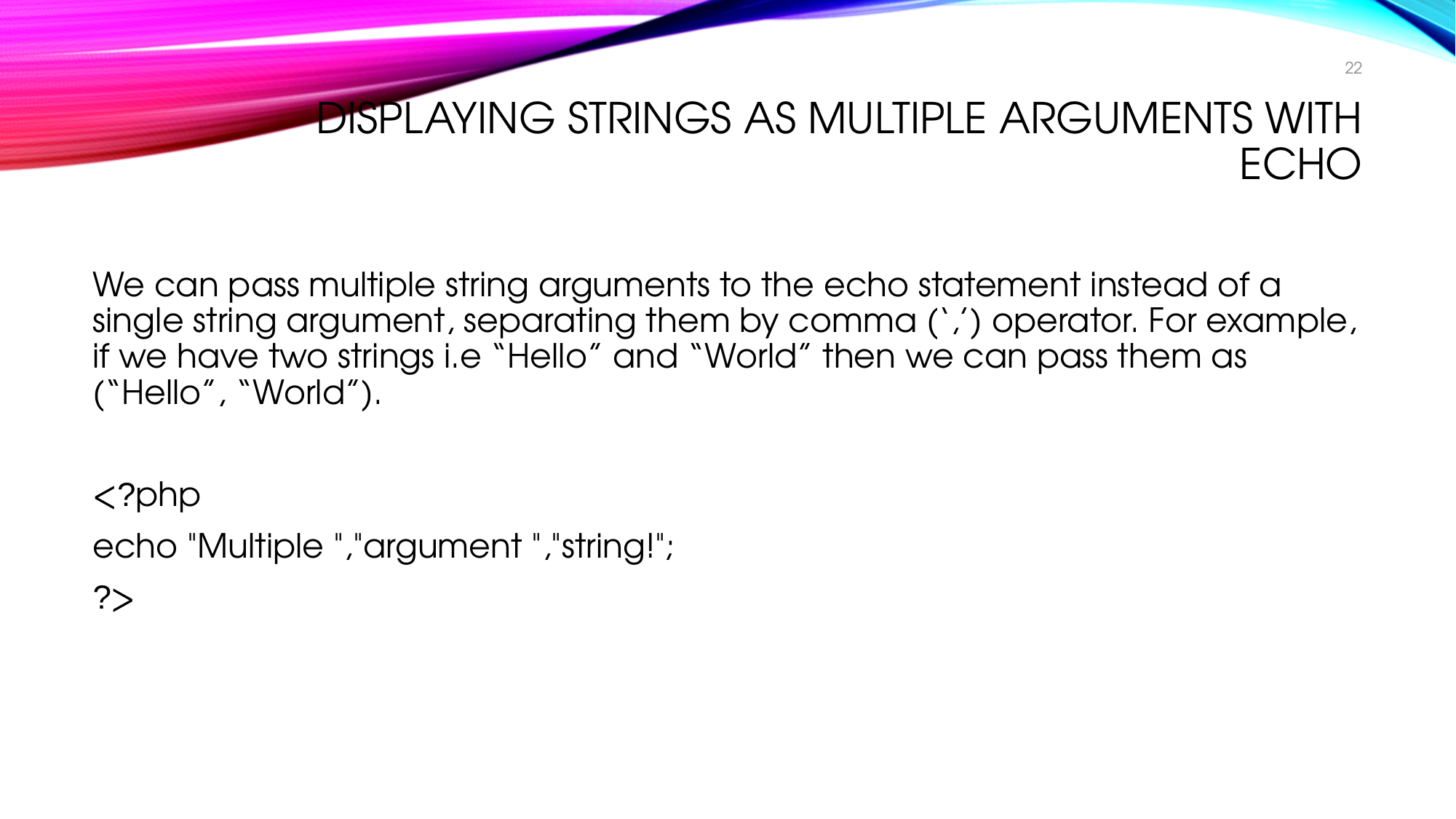

22
# Displaying Strings as Multiple Arguments with echo
We can pass multiple string arguments to the echo statement instead of a single string argument, separating them by comma (‘,’) operator. For example, if we have two strings i.e “Hello” and “World” then we can pass them as (“Hello”, “World”).

<?php
echo "Multiple ","argument ","string!";
?>